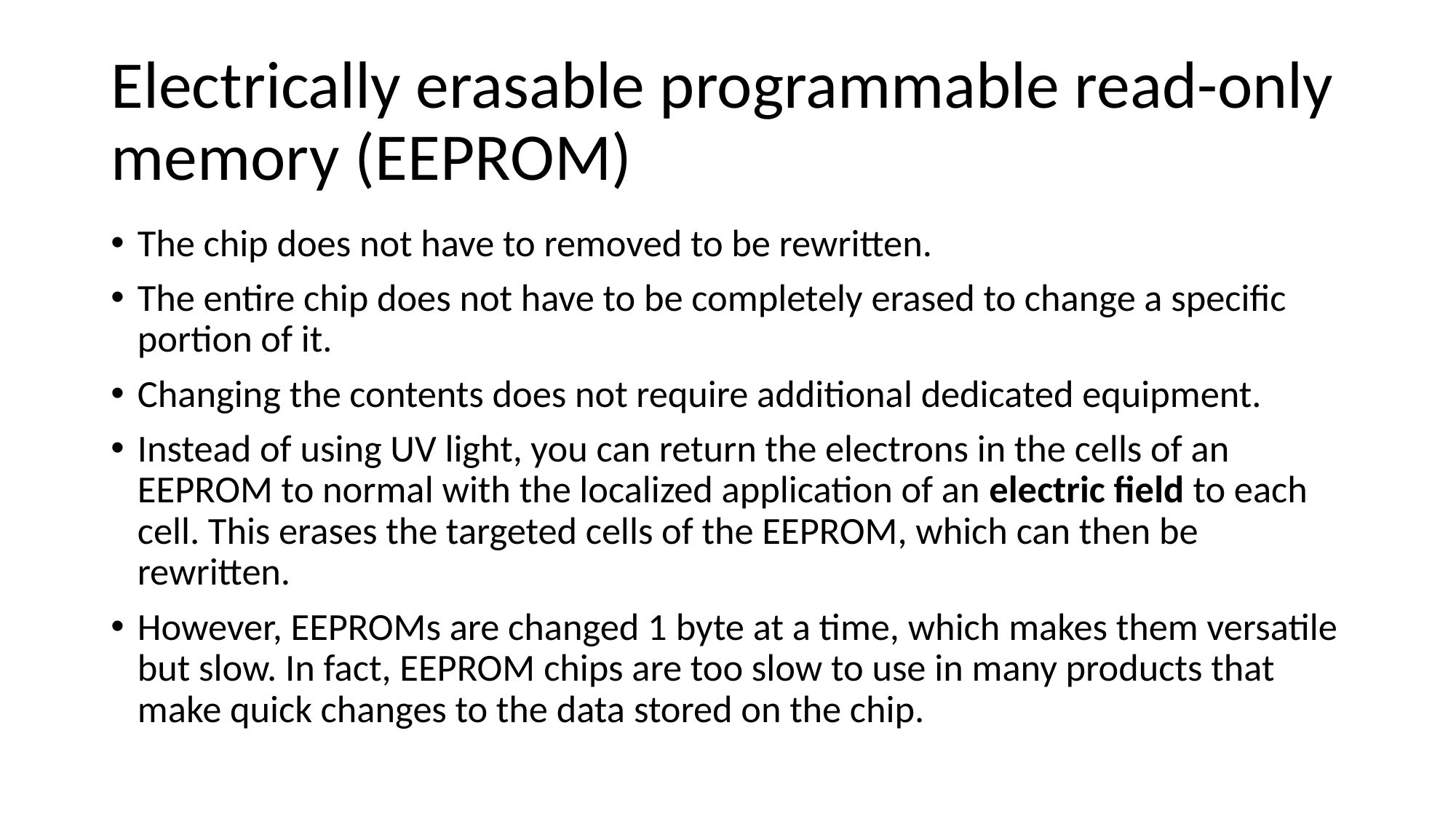

# Electrically erasable programmable read-only memory (EEPROM)
The chip does not have to removed to be rewritten.
The entire chip does not have to be completely erased to change a specific portion of it.
Changing the contents does not require additional dedicated equipment.
Instead of using UV light, you can return the electrons in the cells of an EEPROM to normal with the localized application of an electric field to each cell. This erases the targeted cells of the EEPROM, which can then be rewritten.
However, EEPROMs are changed 1 byte at a time, which makes them versatile but slow. In fact, EEPROM chips are too slow to use in many products that make quick changes to the data stored on the chip.